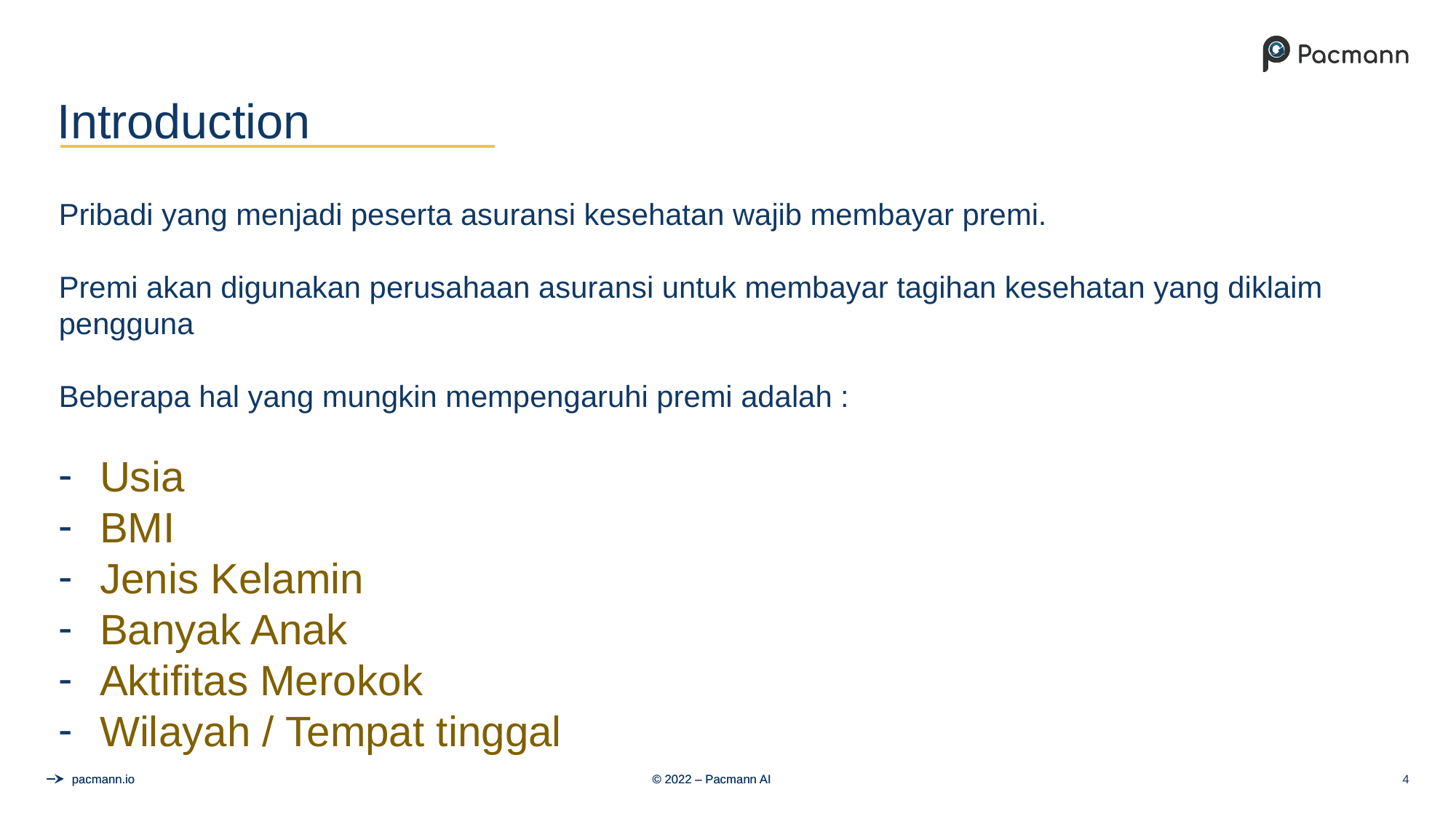

# Introduction
Pribadi yang menjadi peserta asuransi kesehatan wajib membayar premi.

Premi akan digunakan perusahaan asuransi untuk membayar tagihan kesehatan yang diklaim pengguna

Beberapa hal yang mungkin mempengaruhi premi adalah :

Usia
BMI
Jenis Kelamin
Banyak Anak
Aktifitas Merokok
Wilayah / Tempat tinggal